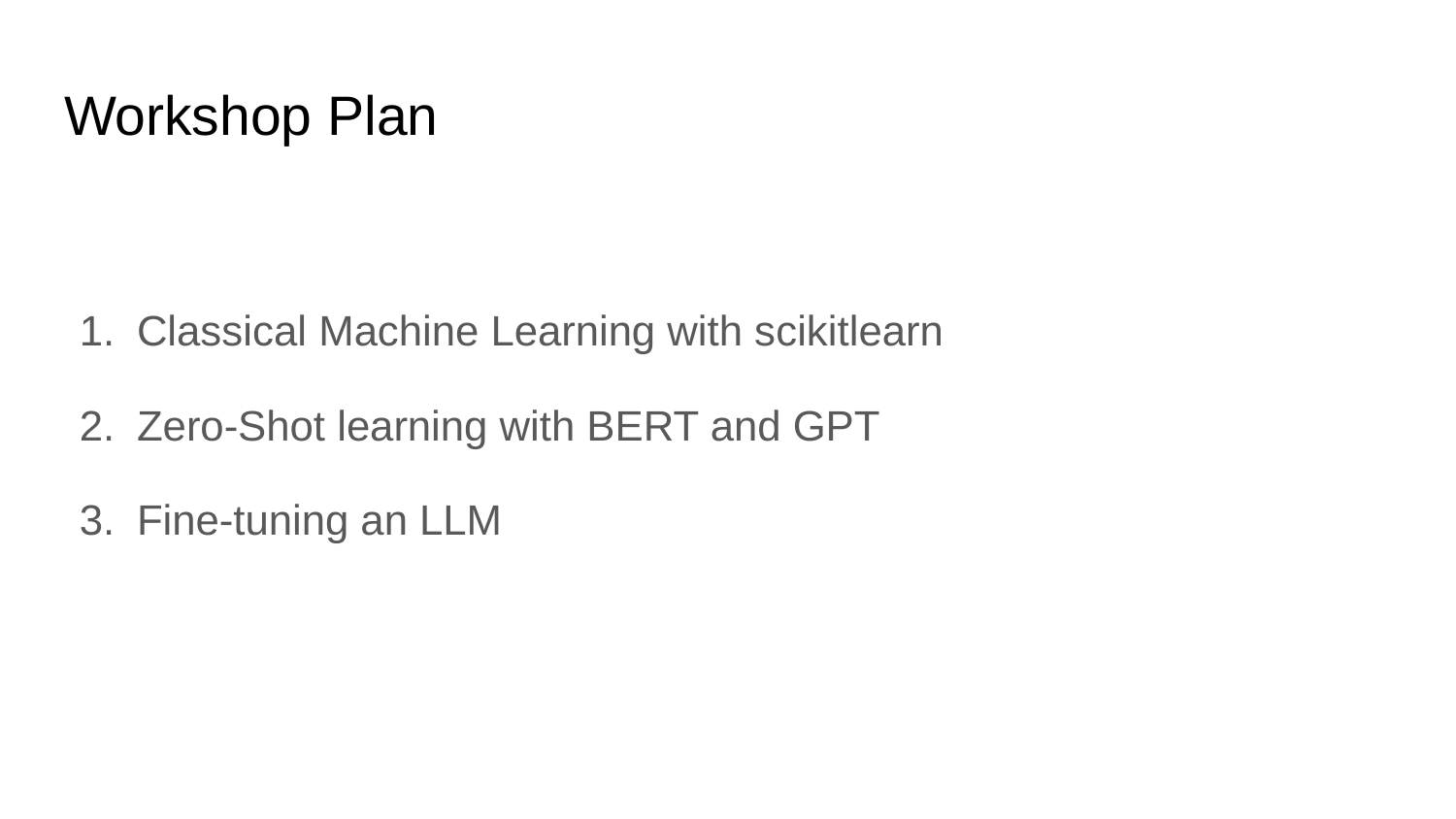

# Workshop Plan
Classical Machine Learning with scikitlearn
Zero-Shot learning with BERT and GPT
Fine-tuning an LLM